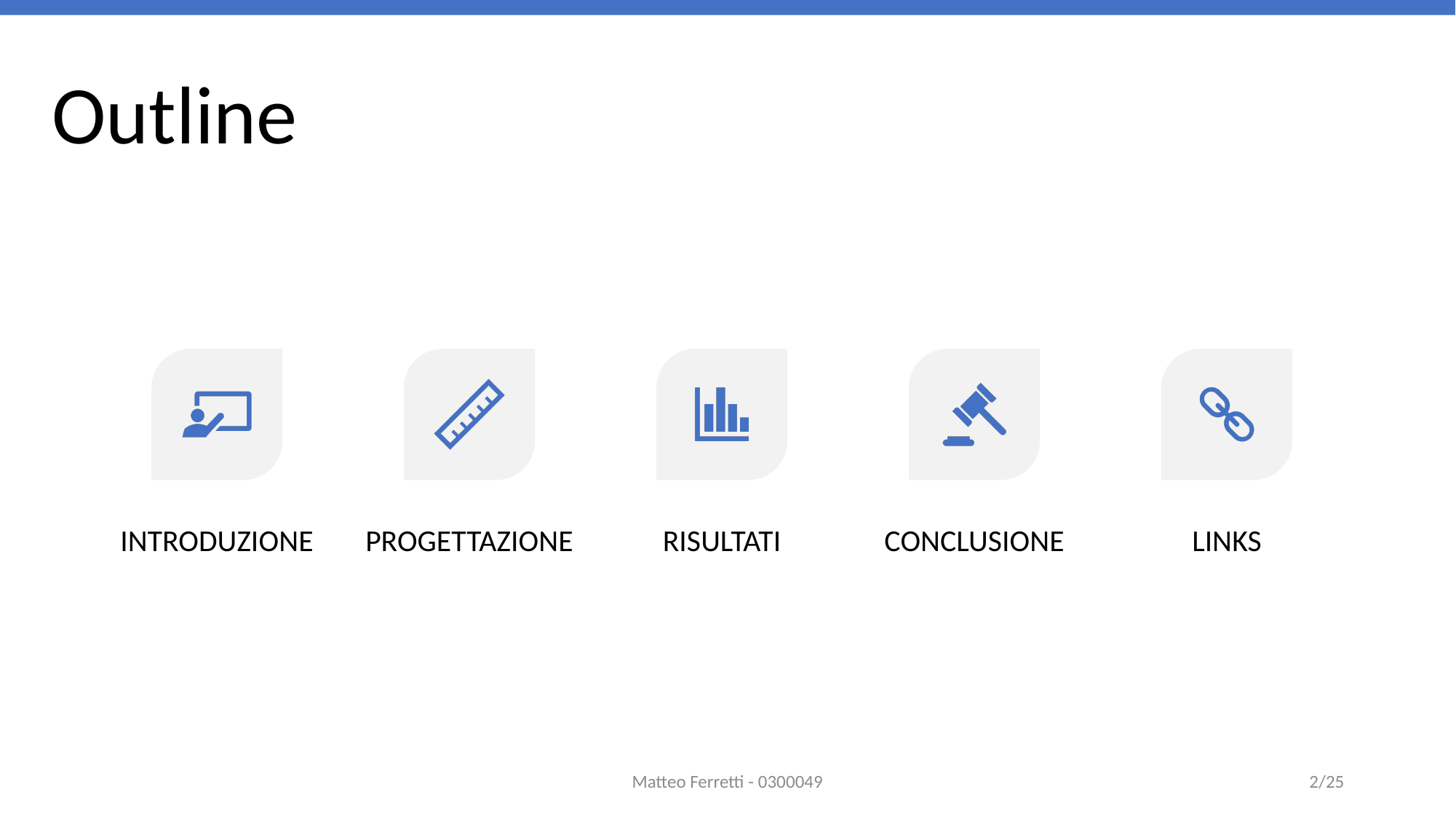

# Outline
Introduzione
Progettazione
Risultati
Conclusione
Links
Matteo Ferretti - 0300049
2/25